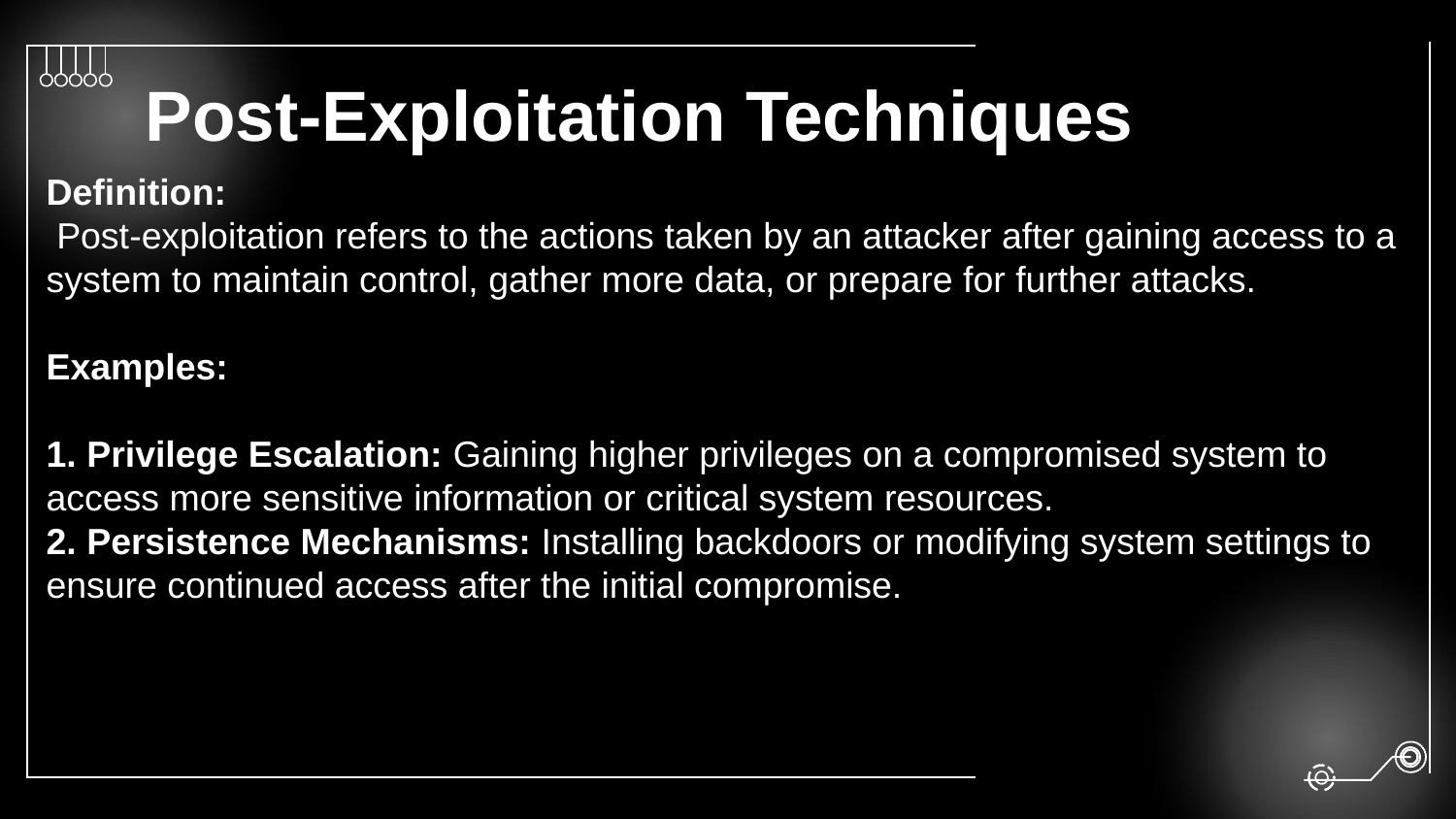

# Post-Exploitation Techniques
Definition:
 Post-exploitation refers to the actions taken by an attacker after gaining access to a system to maintain control, gather more data, or prepare for further attacks.

Examples:

1. Privilege Escalation: Gaining higher privileges on a compromised system to access more sensitive information or critical system resources.
2. Persistence Mechanisms: Installing backdoors or modifying system settings to ensure continued access after the initial compromise.